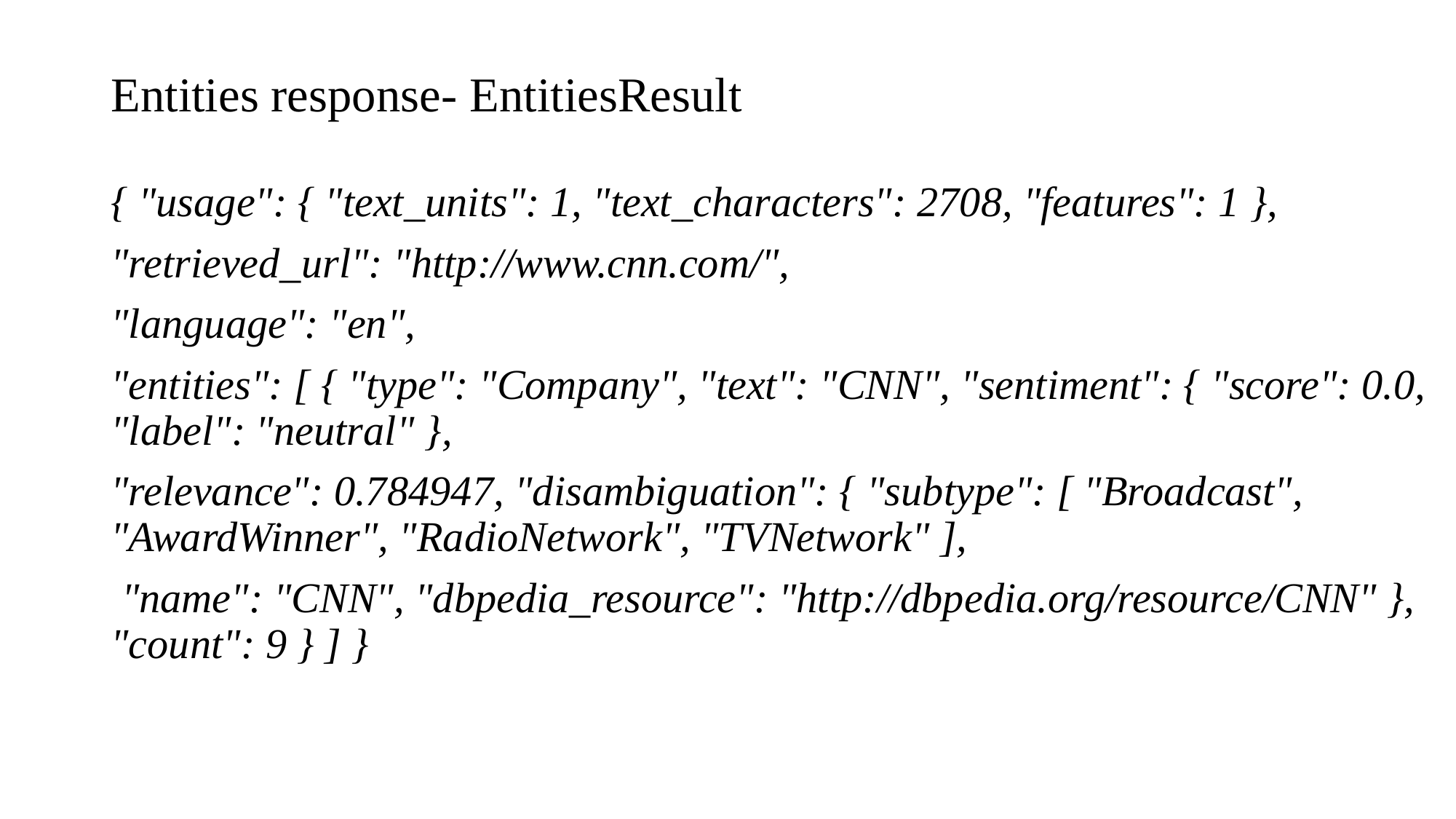

# Entities response- EntitiesResult
{ "usage": { "text_units": 1, "text_characters": 2708, "features": 1 },
"retrieved_url": "http://www.cnn.com/",
"language": "en",
"entities": [ { "type": "Company", "text": "CNN", "sentiment": { "score": 0.0, "label": "neutral" },
"relevance": 0.784947, "disambiguation": { "subtype": [ "Broadcast", "AwardWinner", "RadioNetwork", "TVNetwork" ],
 "name": "CNN", "dbpedia_resource": "http://dbpedia.org/resource/CNN" }, "count": 9 } ] }